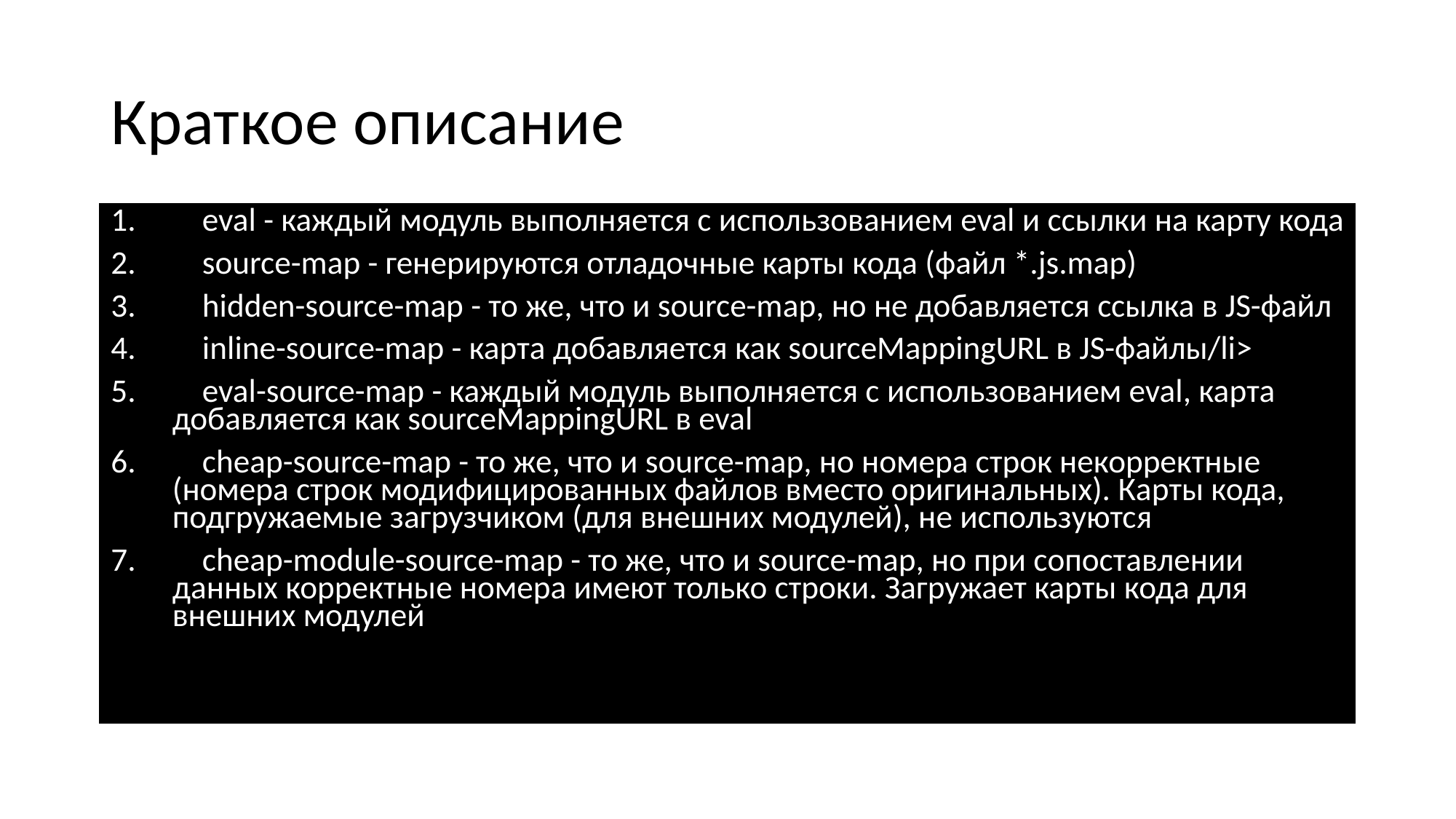

# Краткое описание
    eval - каждый модуль выполняется с использованием eval и ссылки на карту кода
    source-map - генерируются отладочные карты кода (файл *.js.map)
    hidden-source-map - то же, что и source-map, но не добавляется ссылка в JS-файл
    inline-source-map - карта добавляется как sourceMappingURL в JS-файлы/li>
    eval-source-map - каждый модуль выполняется с использованием eval, карта добавляется как sourceMappingURL в eval
    cheap-source-map - то же, что и source-map, но номера строк некорректные (номера строк модифицированных файлов вместо оригинальных). Карты кода, подгружаемые загрузчиком (для внешних модулей), не используются
    cheap-module-source-map - то же, что и source-map, но при сопоставлении данных корректные номера имеют только строки. Загружает карты кода для внешних модулей